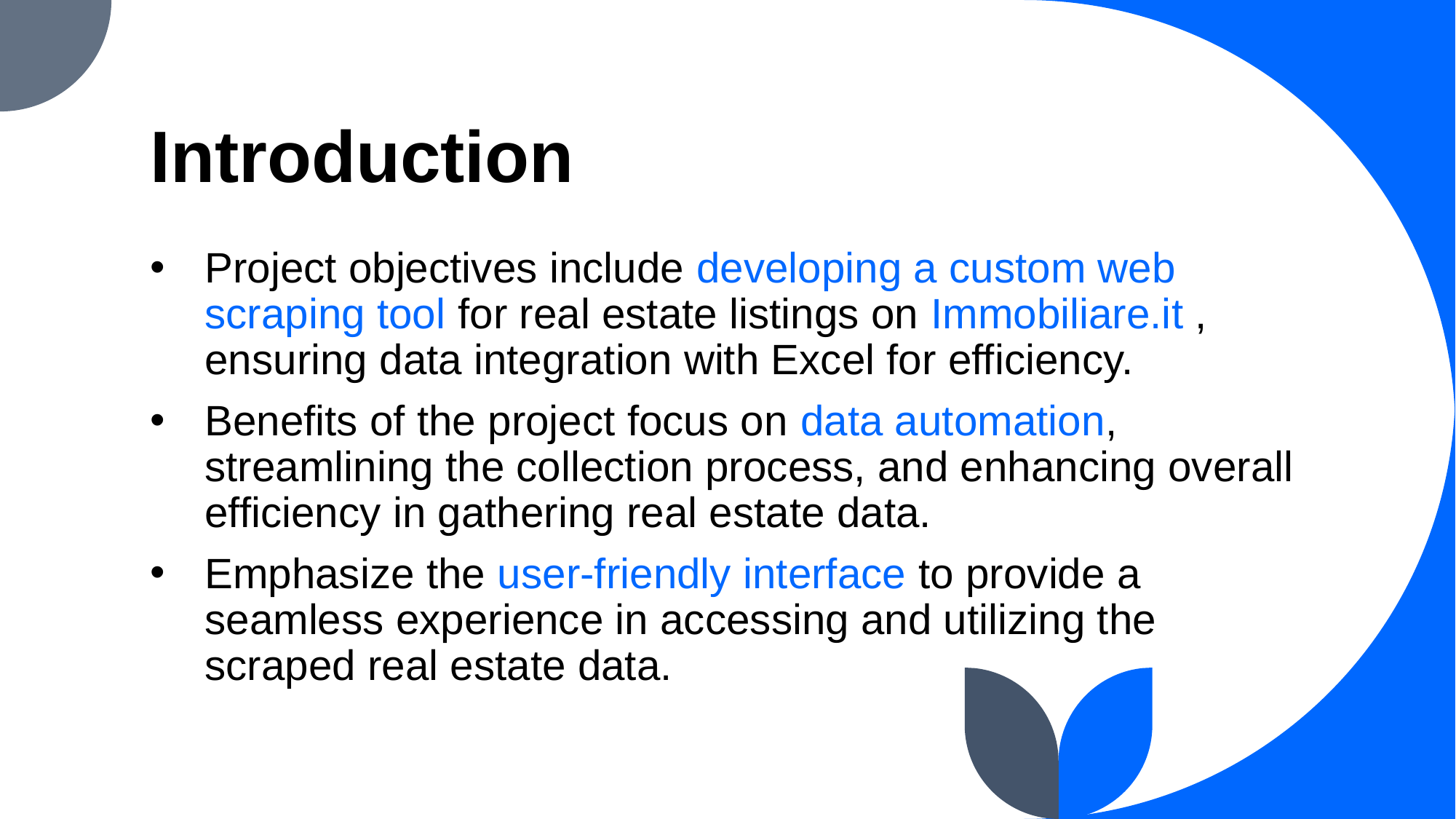

# Introduction
Project objectives include developing a custom web scraping tool for real estate listings on Immobiliare.it , ensuring data integration with Excel for efficiency.
Benefits of the project focus on data automation, streamlining the collection process, and enhancing overall efficiency in gathering real estate data.
Emphasize the user-friendly interface to provide a seamless experience in accessing and utilizing the scraped real estate data.